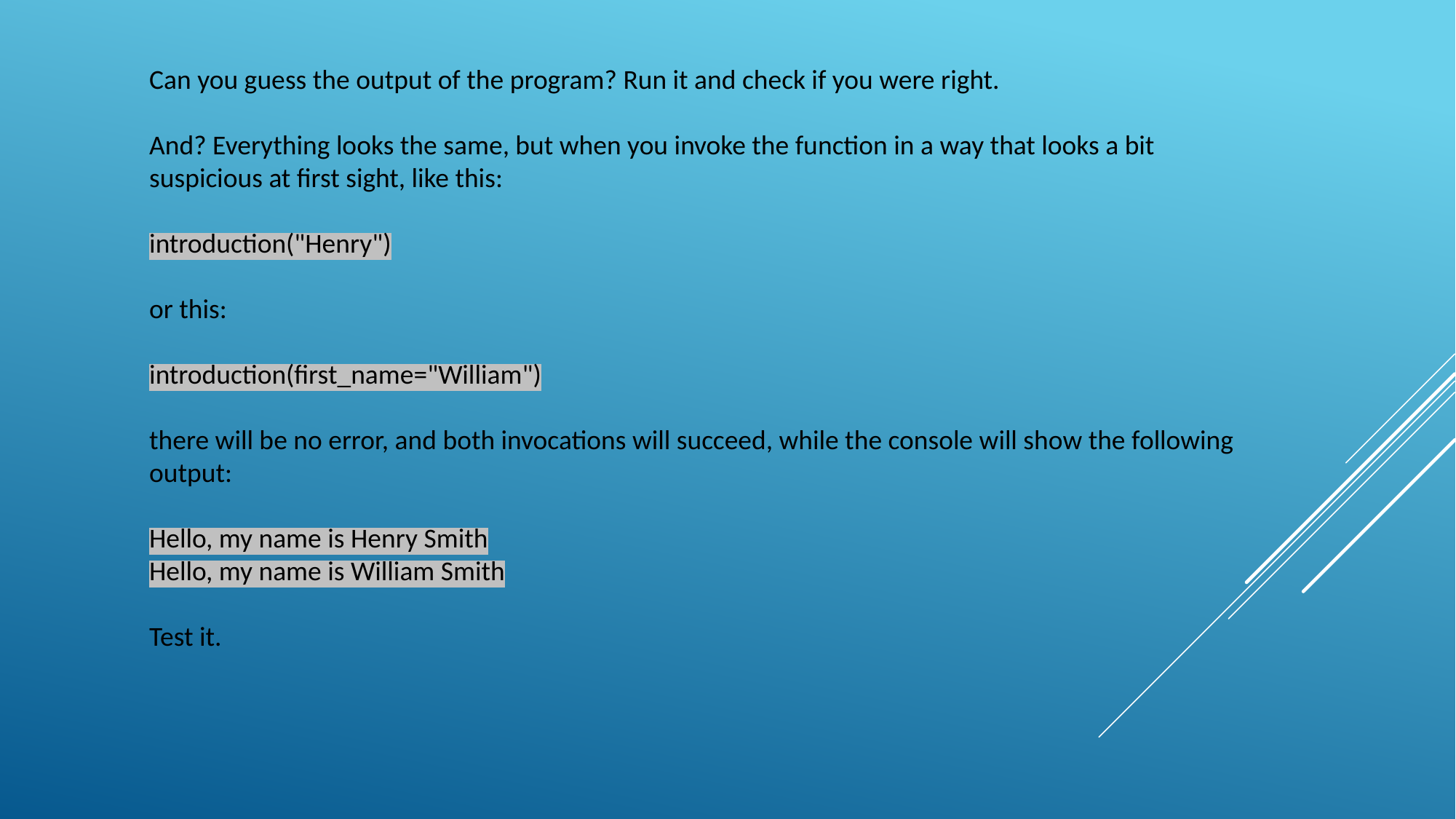

Can you guess the output of the program? Run it and check if you were right.

And? Everything looks the same, but when you invoke the function in a way that looks a bit suspicious at first sight, like this:

introduction("Henry")

or this:

introduction(first_name="William")

there will be no error, and both invocations will succeed, while the console will show the following output:

Hello, my name is Henry Smith
Hello, my name is William Smith

Test it.